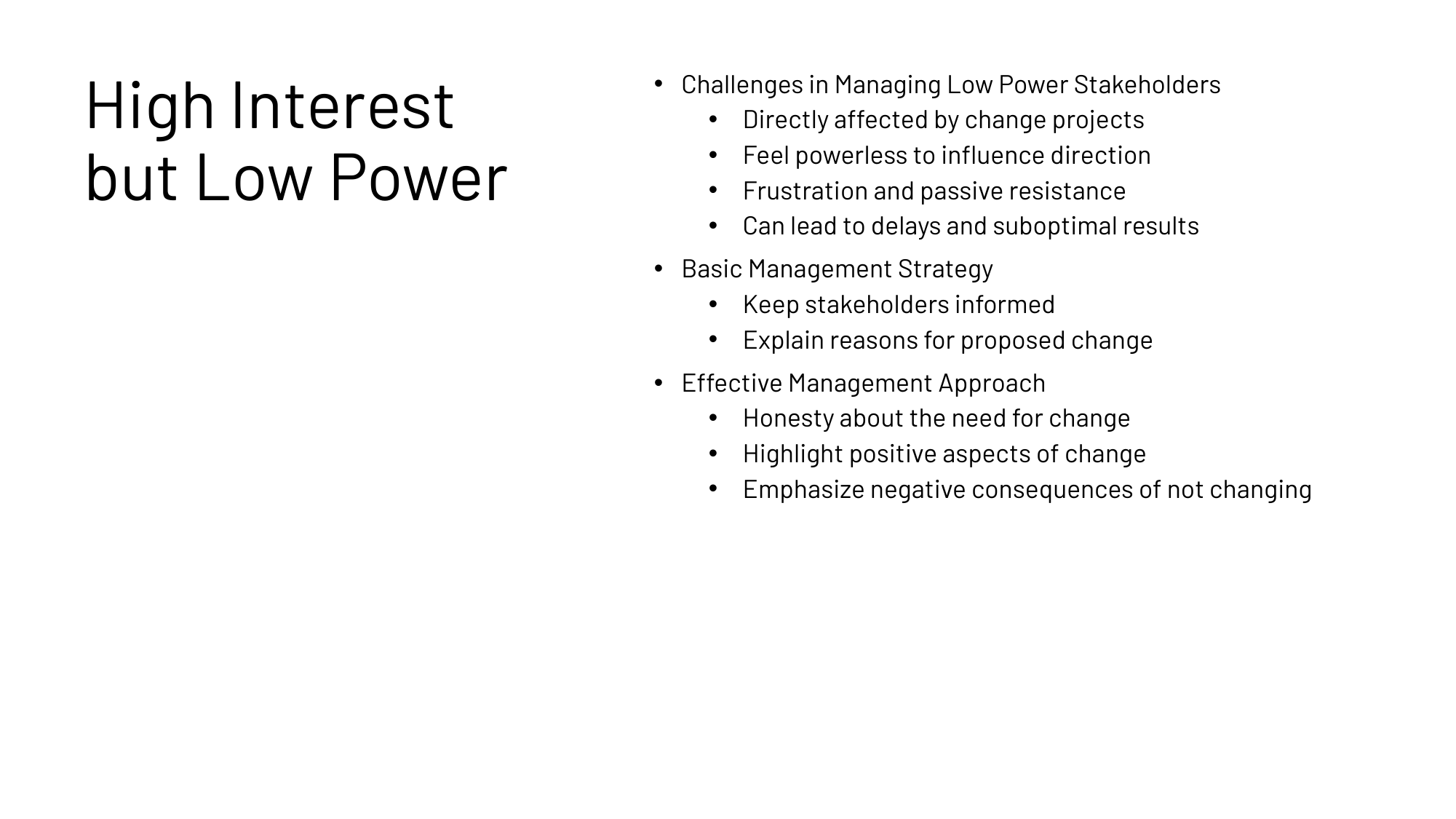

# High Interest but Low Power
Challenges in Managing Low Power Stakeholders
Directly affected by change projects
Feel powerless to influence direction
Frustration and passive resistance
Can lead to delays and suboptimal results
Basic Management Strategy
Keep stakeholders informed
Explain reasons for proposed change
Effective Management Approach
Honesty about the need for change
Highlight positive aspects of change
Emphasize negative consequences of not changing